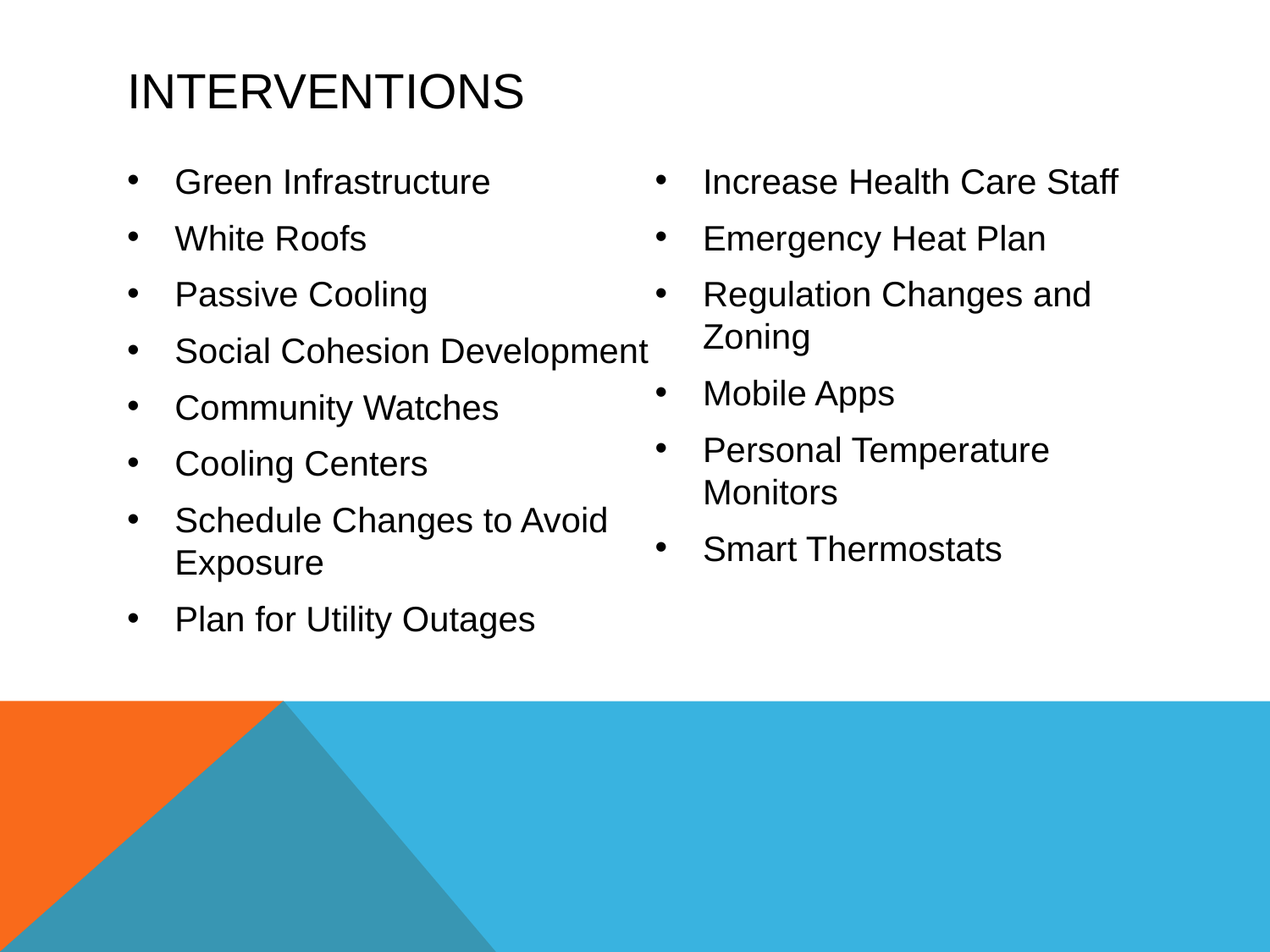

# Interventions
Green Infrastructure
White Roofs
Passive Cooling
Social Cohesion Development
Community Watches
Cooling Centers
Schedule Changes to Avoid Exposure
Plan for Utility Outages
Increase Health Care Staff
Emergency Heat Plan
Regulation Changes and Zoning
Mobile Apps
Personal Temperature Monitors
Smart Thermostats